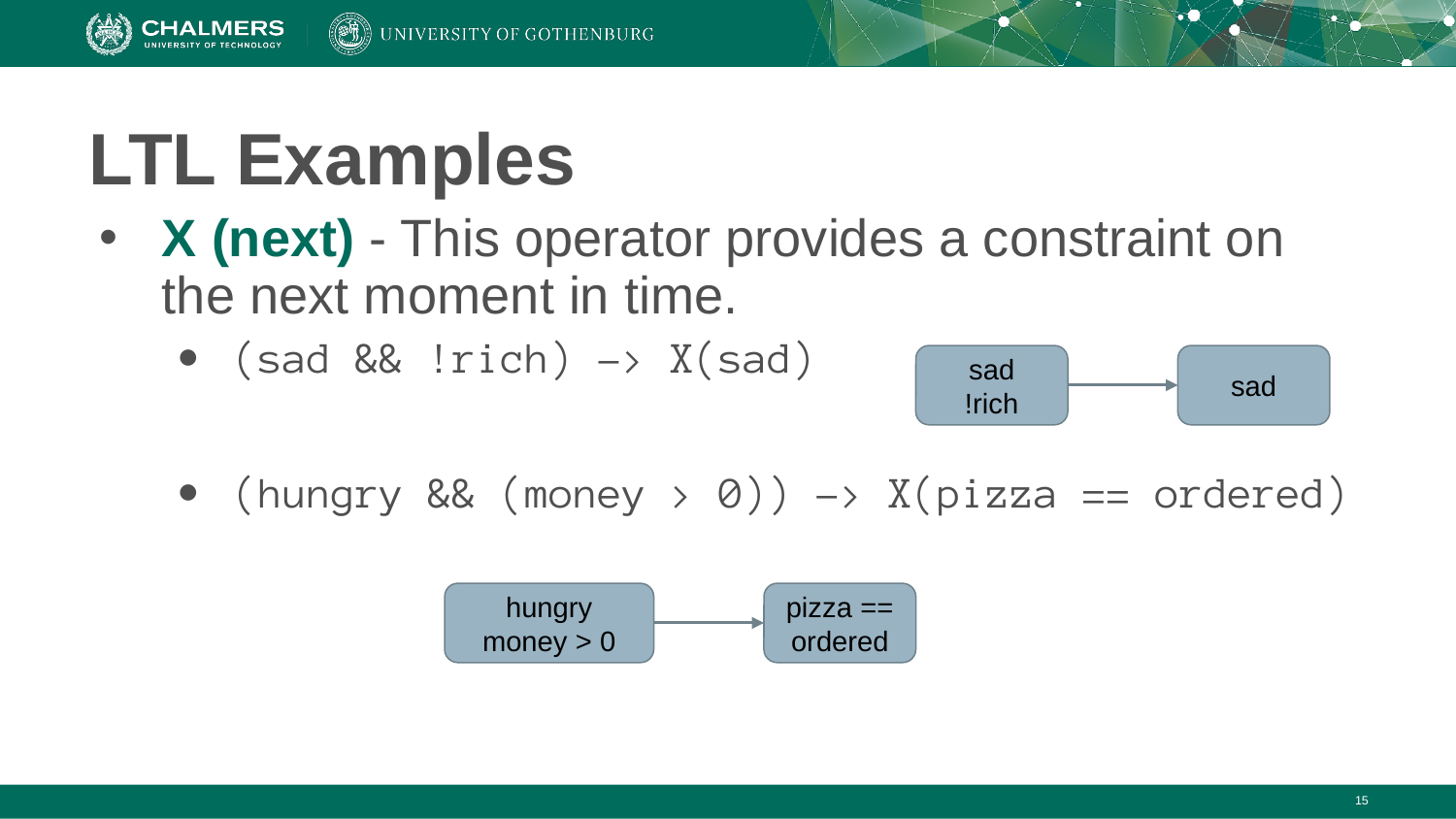

# LTL Examples
X (next) - This operator provides a constraint on the next moment in time.
(sad && !rich) -> X(sad)

(hungry && (money > 0)) -> X(pizza == ordered)

sad
!rich
sad
hungry
money > 0
pizza == ordered
15